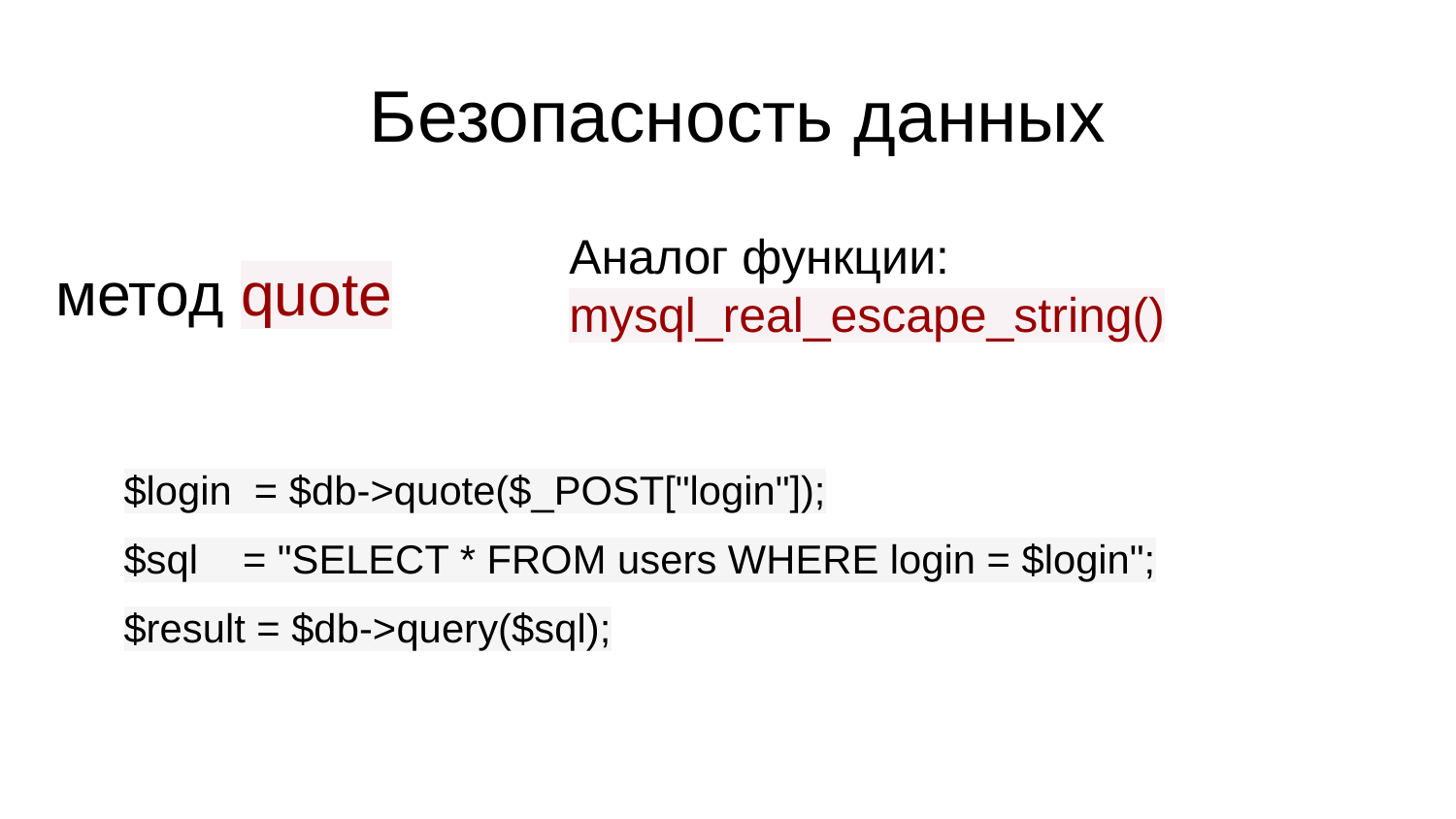

# Безопасность данных
Аналог функции: mysql_real_escape_string()
метод quote
$login  = $db->quote($_POST["login"]);
$sql    = "SELECT * FROM users WHERE login = $login";
$result = $db->query($sql);